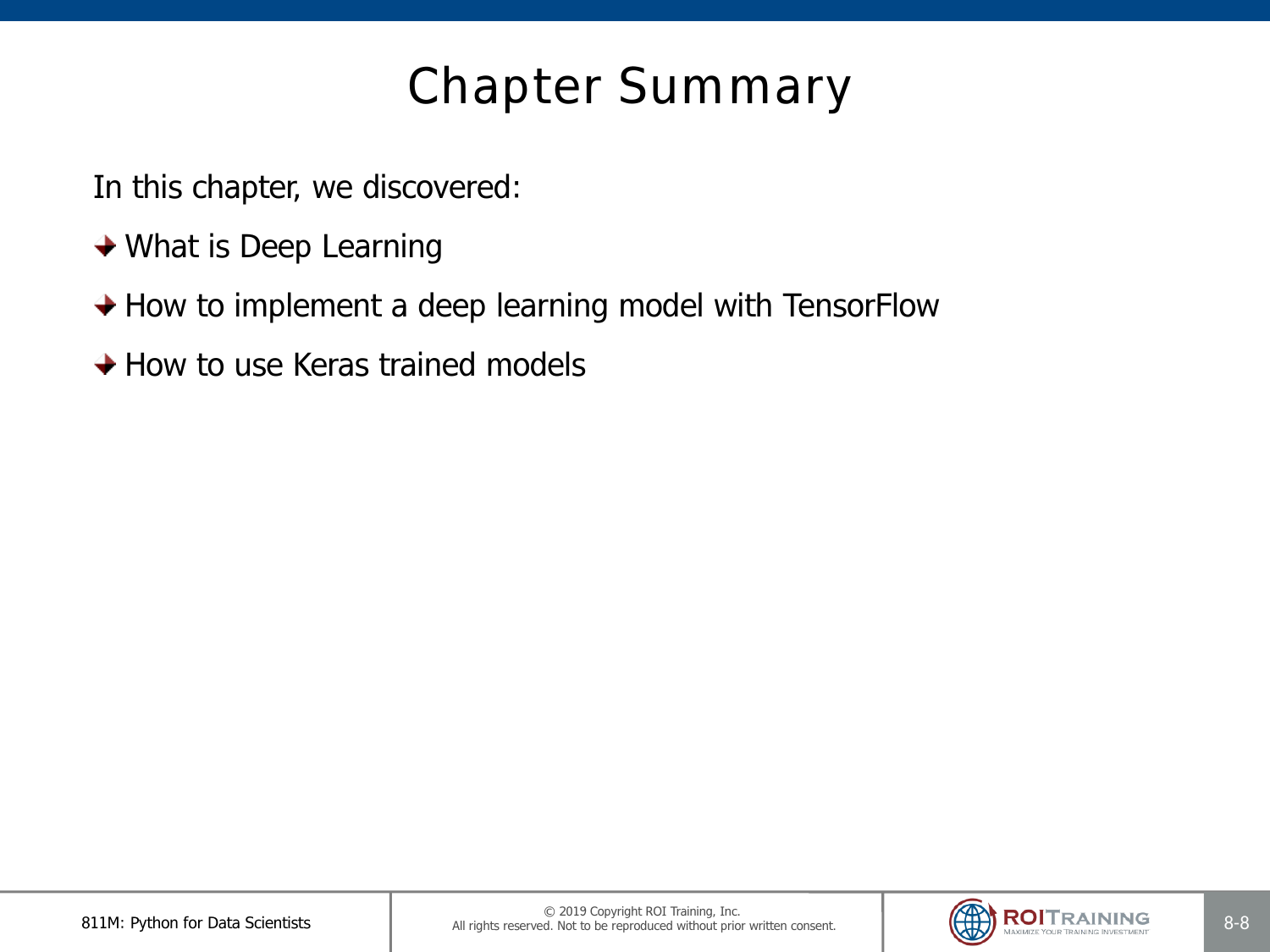

# Chapter Summary
In this chapter, we discovered:
What is Deep Learning
How to implement a deep learning model with TensorFlow
How to use Keras trained models